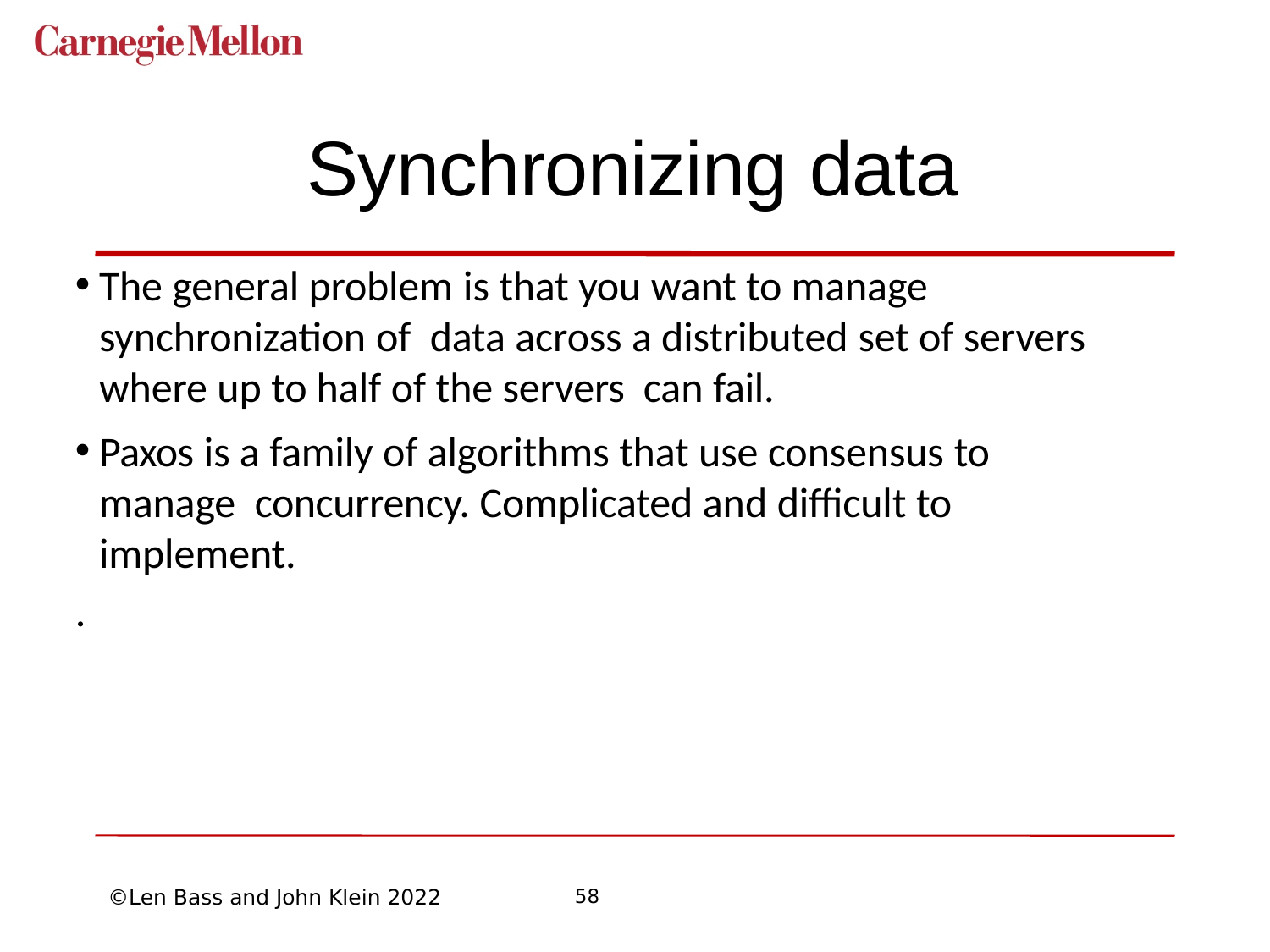

# Synchronizing data
The general problem is that you want to manage synchronization of  data across a distributed set of servers where up to half of the servers  can fail.
Paxos is a family of algorithms that use consensus to manage  concurrency. Complicated and difficult to implement.
.
58